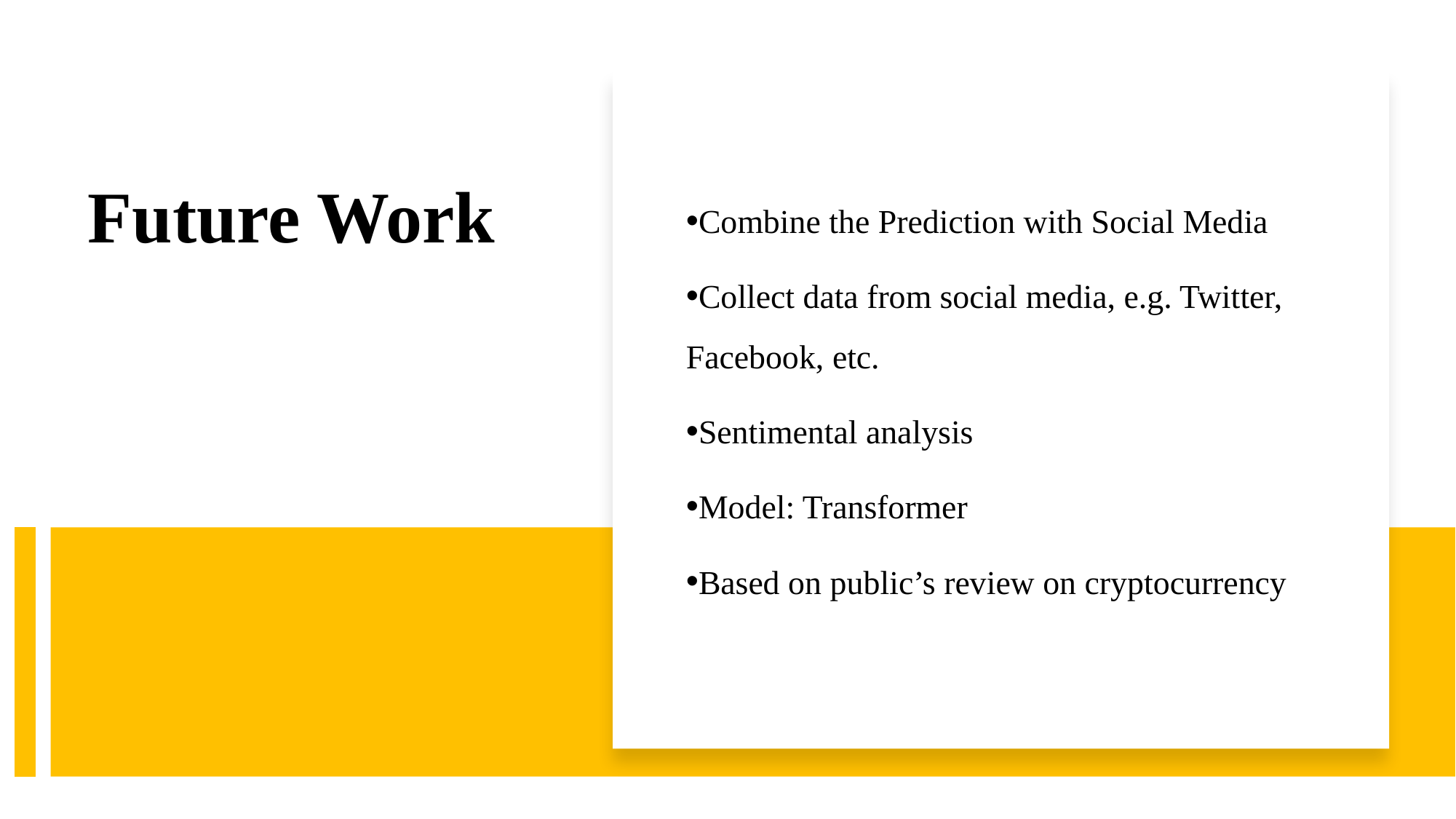

Combine the Prediction with Social Media
Collect data from social media, e.g. Twitter, Facebook, etc.
Sentimental analysis
Model: Transformer
Based on public’s review on cryptocurrency

Future Work